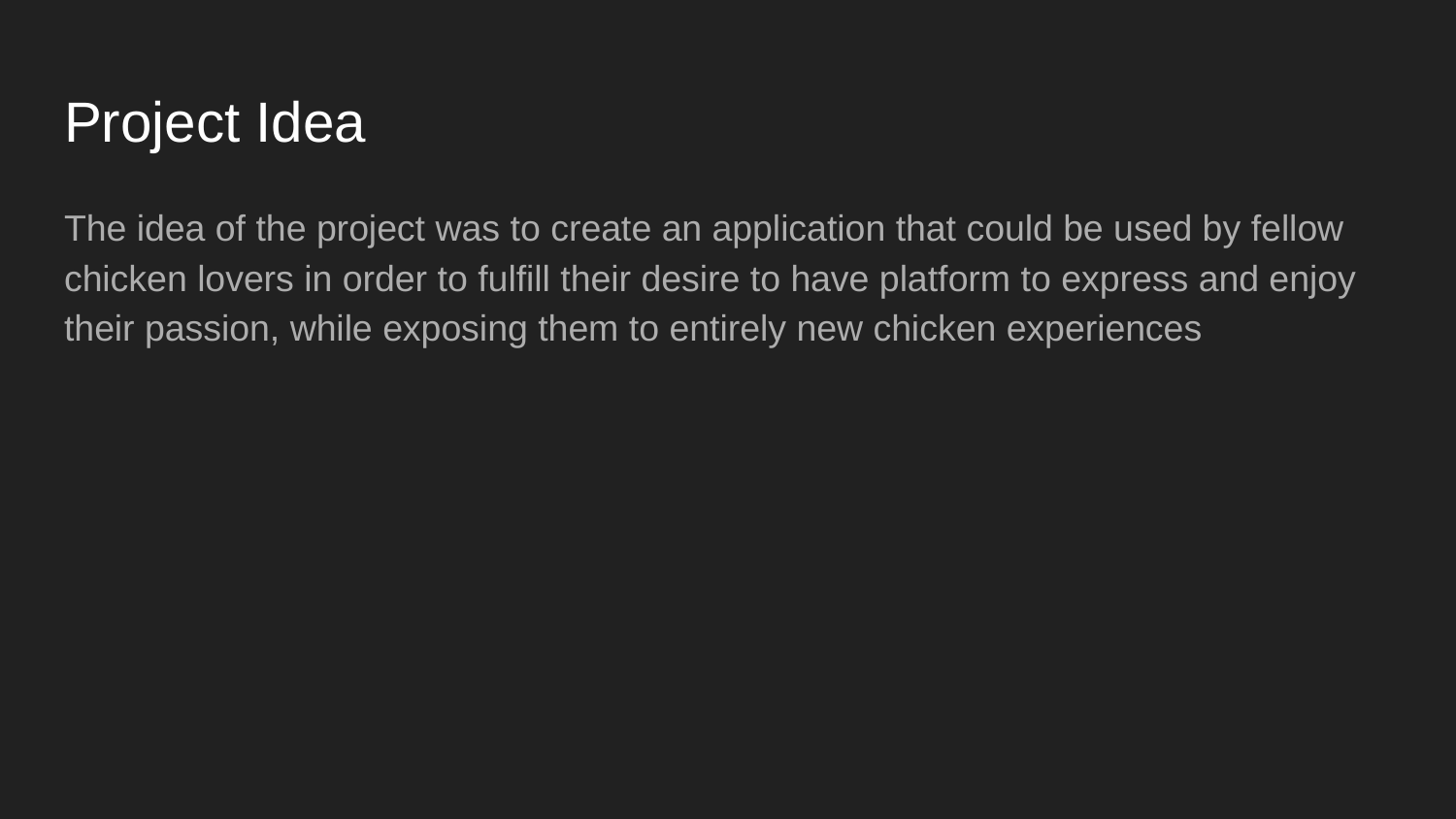

# Project Idea
The idea of the project was to create an application that could be used by fellow chicken lovers in order to fulfill their desire to have platform to express and enjoy their passion, while exposing them to entirely new chicken experiences